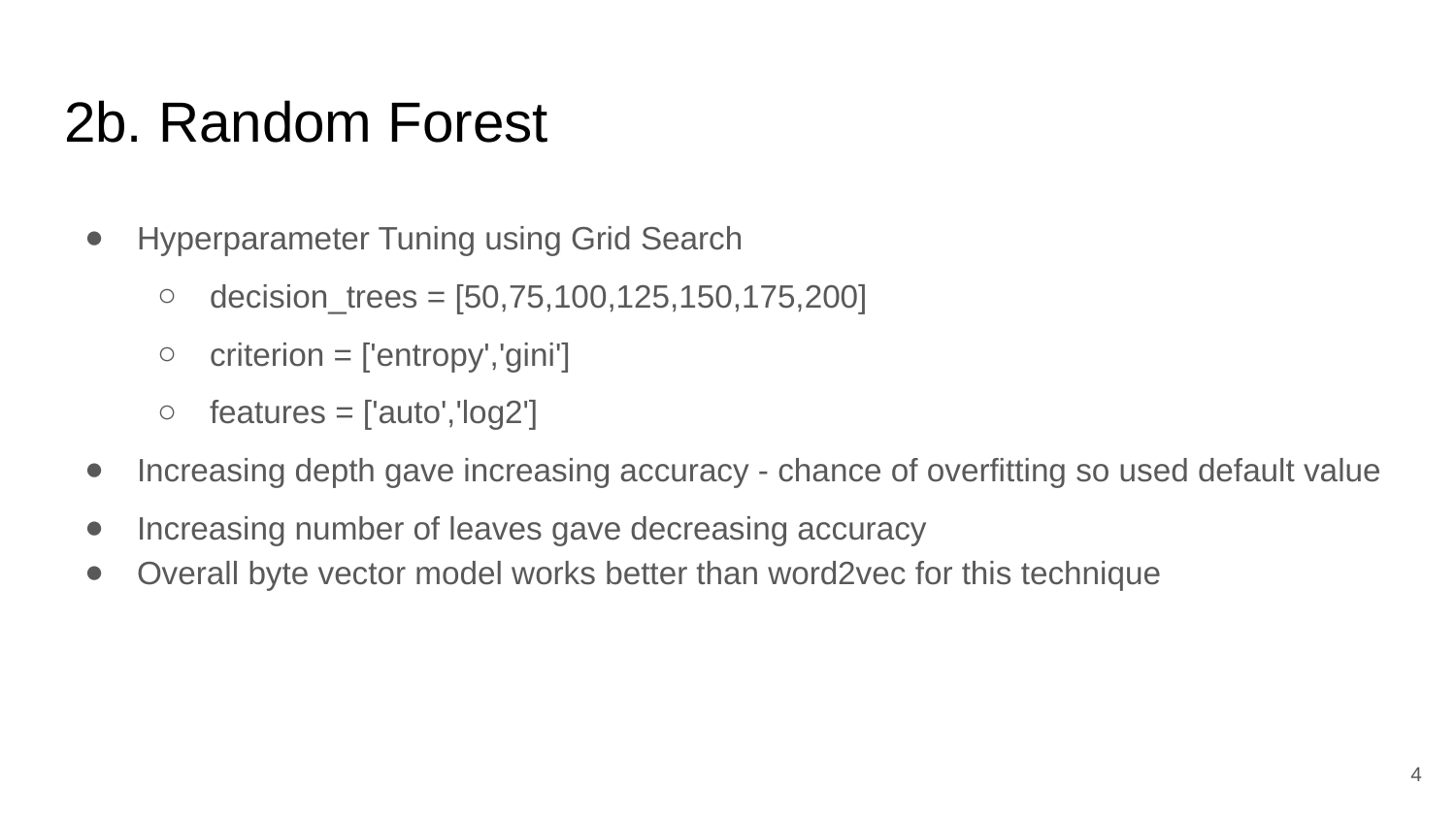

# 2b. Random Forest
Hyperparameter Tuning using Grid Search
decision_trees = [50,75,100,125,150,175,200]
criterion = ['entropy','gini']
features = ['auto','log2']
Increasing depth gave increasing accuracy - chance of overfitting so used default value
Increasing number of leaves gave decreasing accuracy
Overall byte vector model works better than word2vec for this technique
4